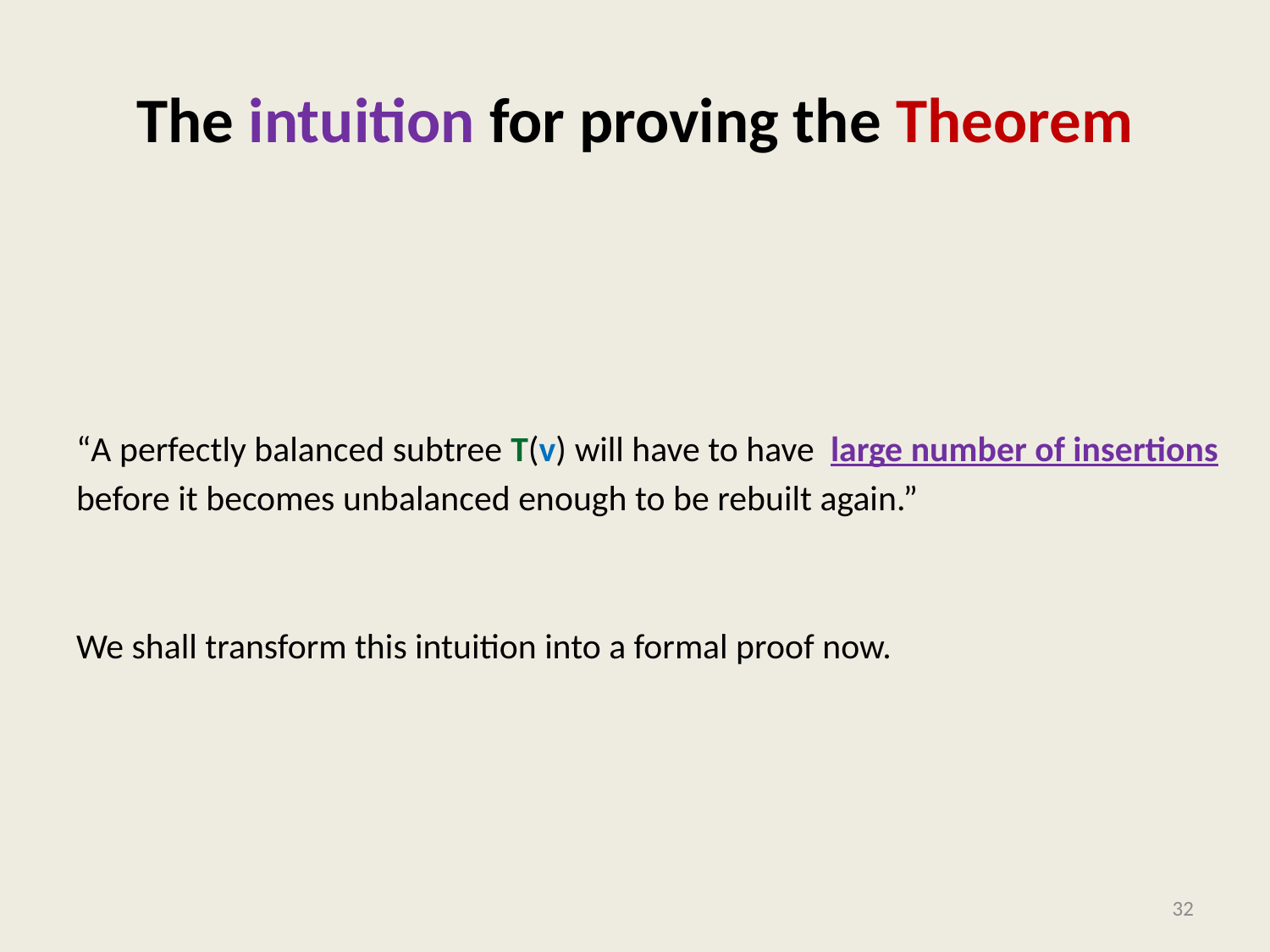

# The intuition for proving the Theorem

“A perfectly balanced subtree T(v) will have to have  large number of insertions
before it becomes unbalanced enough to be rebuilt again.”

We shall transform this intuition into a formal proof now.

32